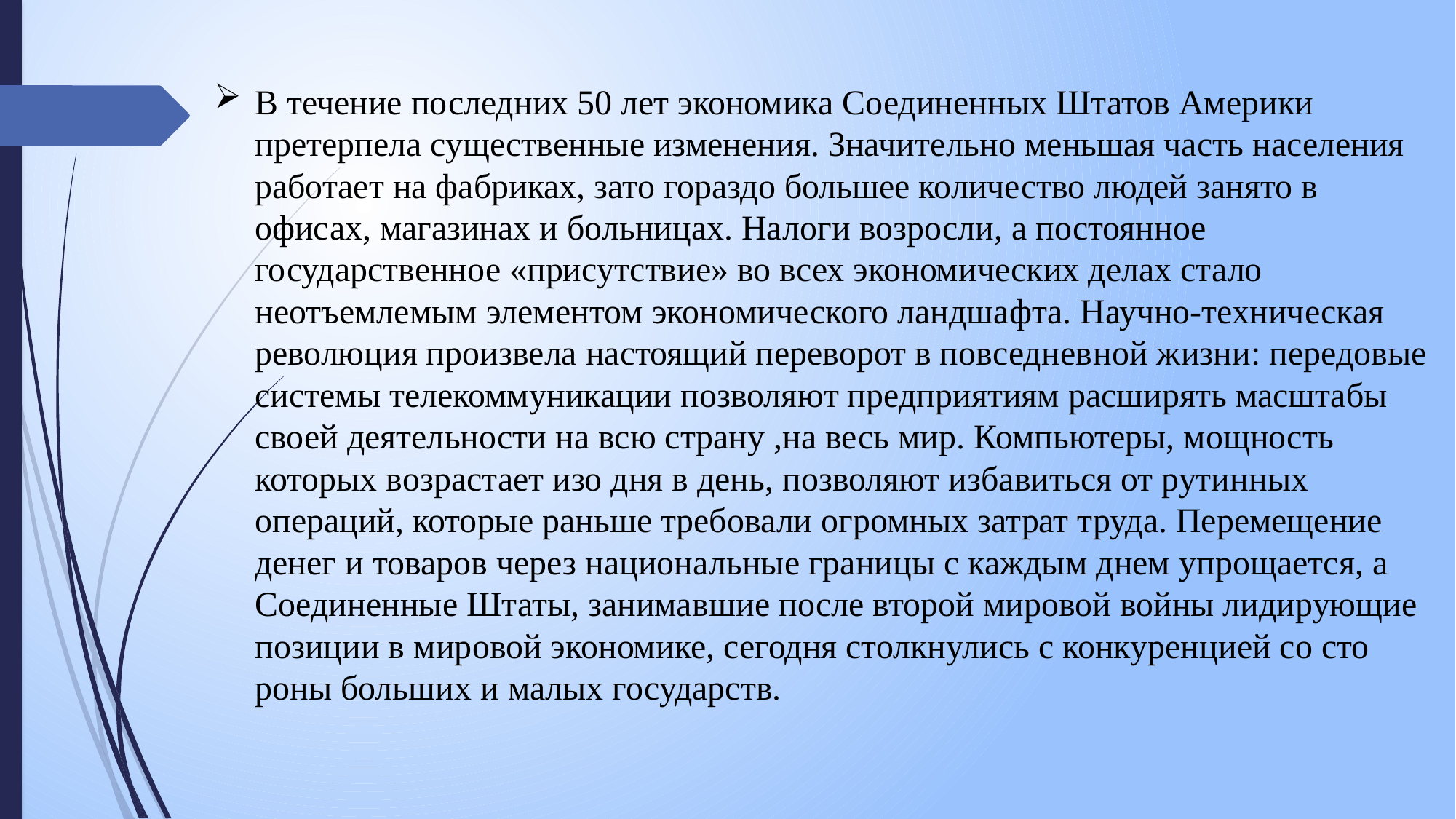

В течение последних 50 лет экономика Соединенных Штатов Америки претерпела существенные изменения. Значите­льно меньшая часть населения работает на фабриках, зато гораздо большее количество людей занято в офисах, магазинах и больницах. Налоги возросли, а постоянное государственное «присутствие» во всех экономических делах стало неотъемлемым элементом экономического ландшафта. Научно-техническая революция произвела настоящий переворот в повседнев­ной жизни: передовые системы телекоммуникации позволя­ют предприятиям расширять масштабы своей деятельности на всю страну ,на весь мир. Компьютеры, мощность которых возрастает изо дня в день, позволяют избавиться от рутинных операций, которые раньше требовали огромных затрат труда. Перемещение денег и товаров через национальные границы с каждым днем упрощается, а Соединенные Штаты, занимав­шие после второй мировой войны лидирующие позиции в ми­ровой экономике, сегодня столкнулись с конкуренцией со сто­роны больших и малых государств.